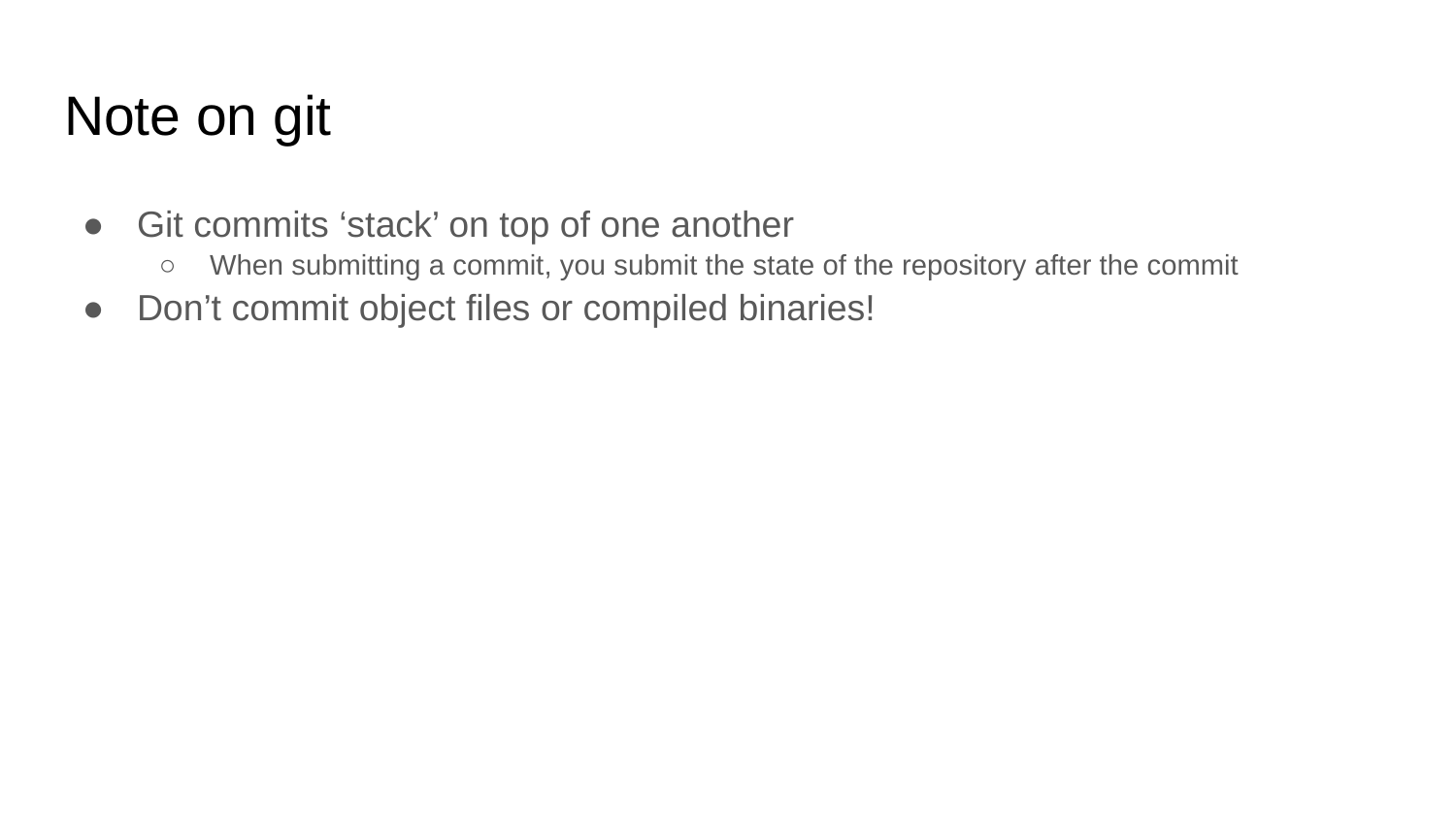

# Note on git
Git commits ‘stack’ on top of one another
When submitting a commit, you submit the state of the repository after the commit
Don’t commit object files or compiled binaries!